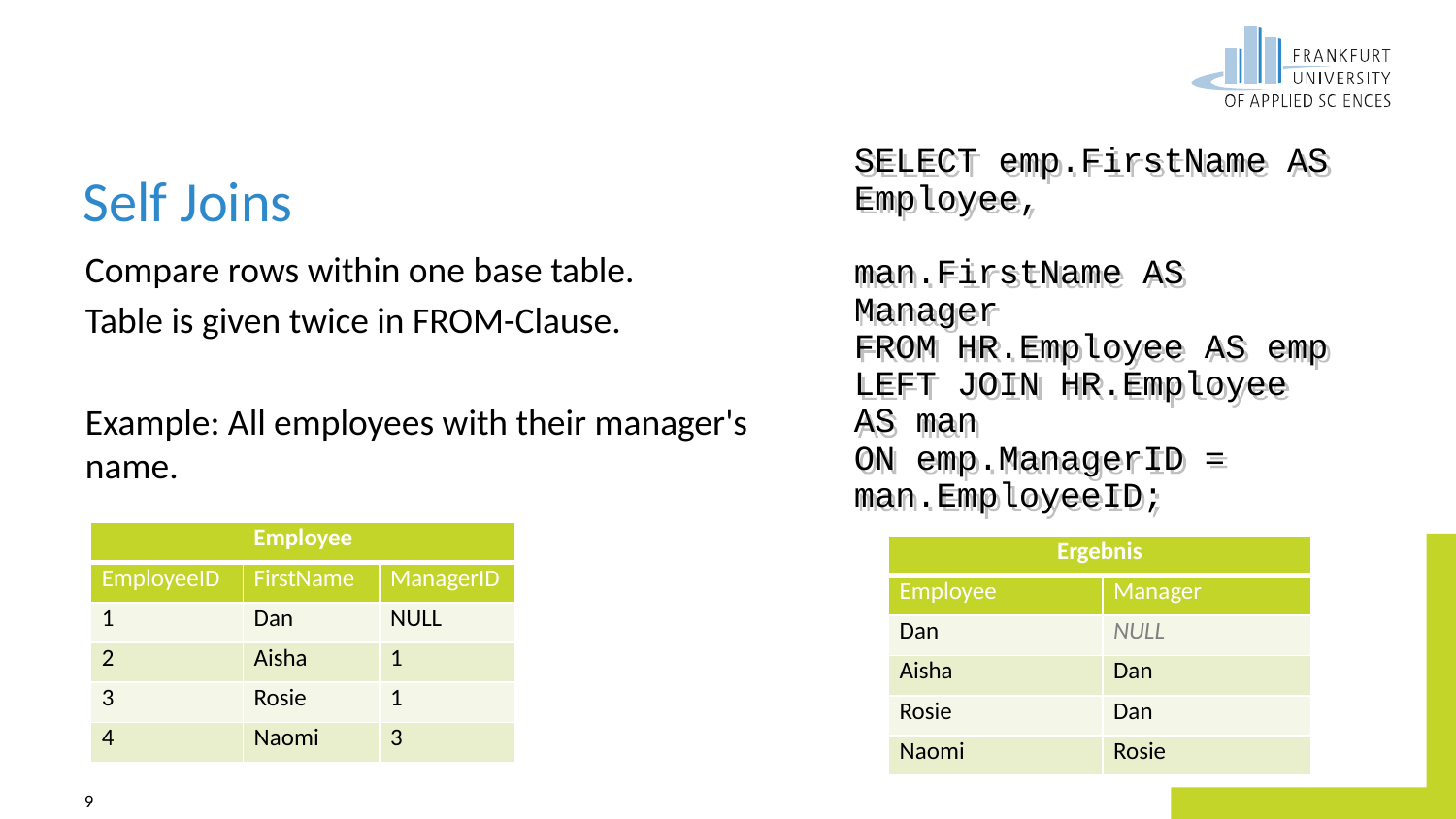

SELECT emp.FirstName AS Employee,
              man.FirstName AS Manager
FROM HR.Employee AS emp
LEFT JOIN HR.Employee AS man
ON emp.ManagerID = man.EmployeeID;
# Self Joins
Compare rows within one base table.
Table is given twice in FROM-Clause.

Example: All employees with their manager's name.
| Employee |  |  |
| --- | --- | --- |
| EmployeeID | FirstName | ManagerID |
| 1 | Dan | NULL |
| 2 | Aisha | 1 |
| 3 | Rosie | 1 |
| 4 | Naomi | 3 |
| Ergebnis |  |
| --- | --- |
| Employee | Manager |
| Dan | NULL |
| Aisha | Dan |
| Rosie | Dan |
| Naomi | Rosie |
Datenmodellierung – Relationen
9